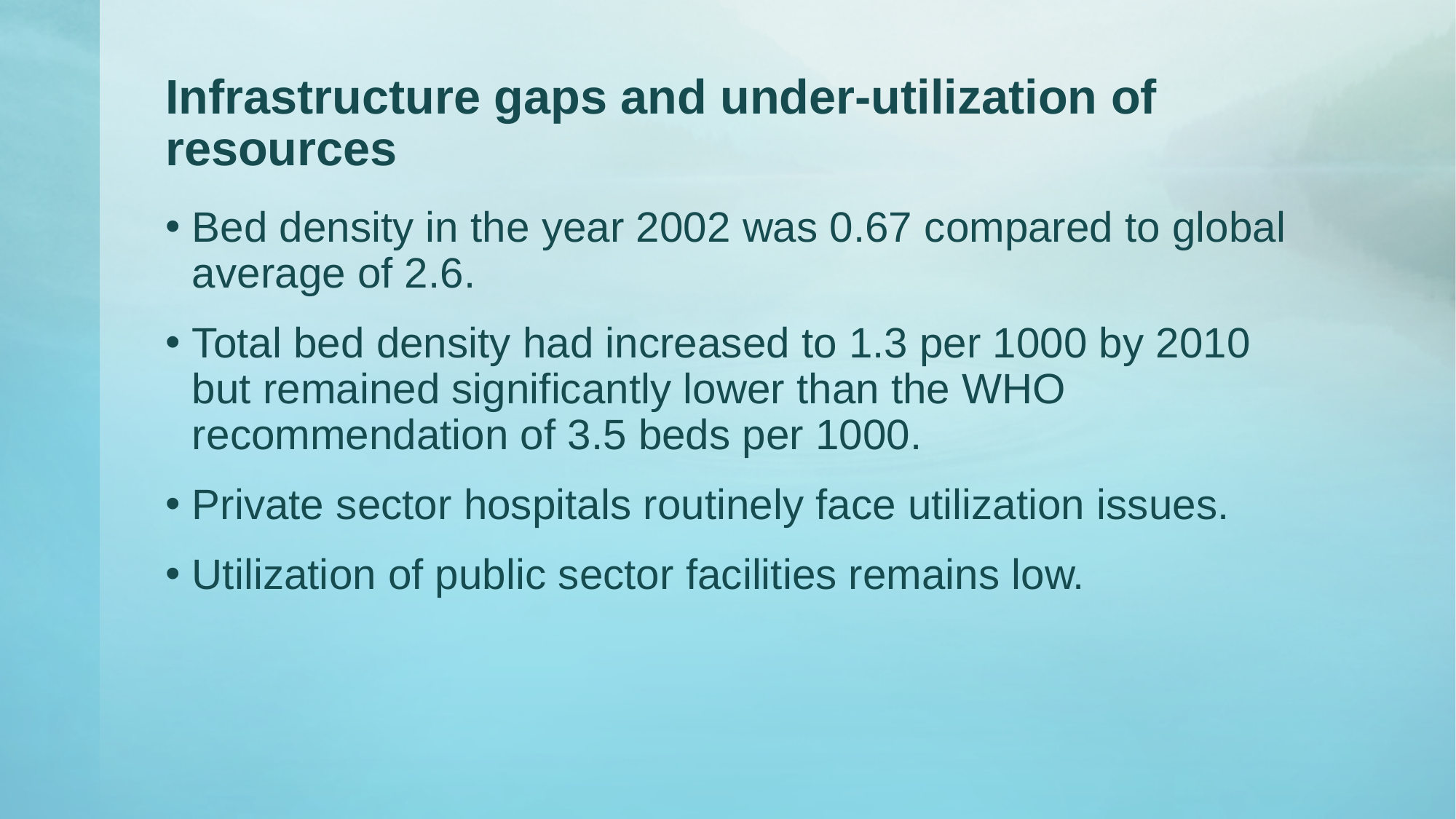

# Infrastructure gaps and under-utilization of resources
Bed density in the year 2002 was 0.67 compared to global average of 2.6.
Total bed density had increased to 1.3 per 1000 by 2010 but remained significantly lower than the WHO recommendation of 3.5 beds per 1000.
Private sector hospitals routinely face utilization issues.
Utilization of public sector facilities remains low.